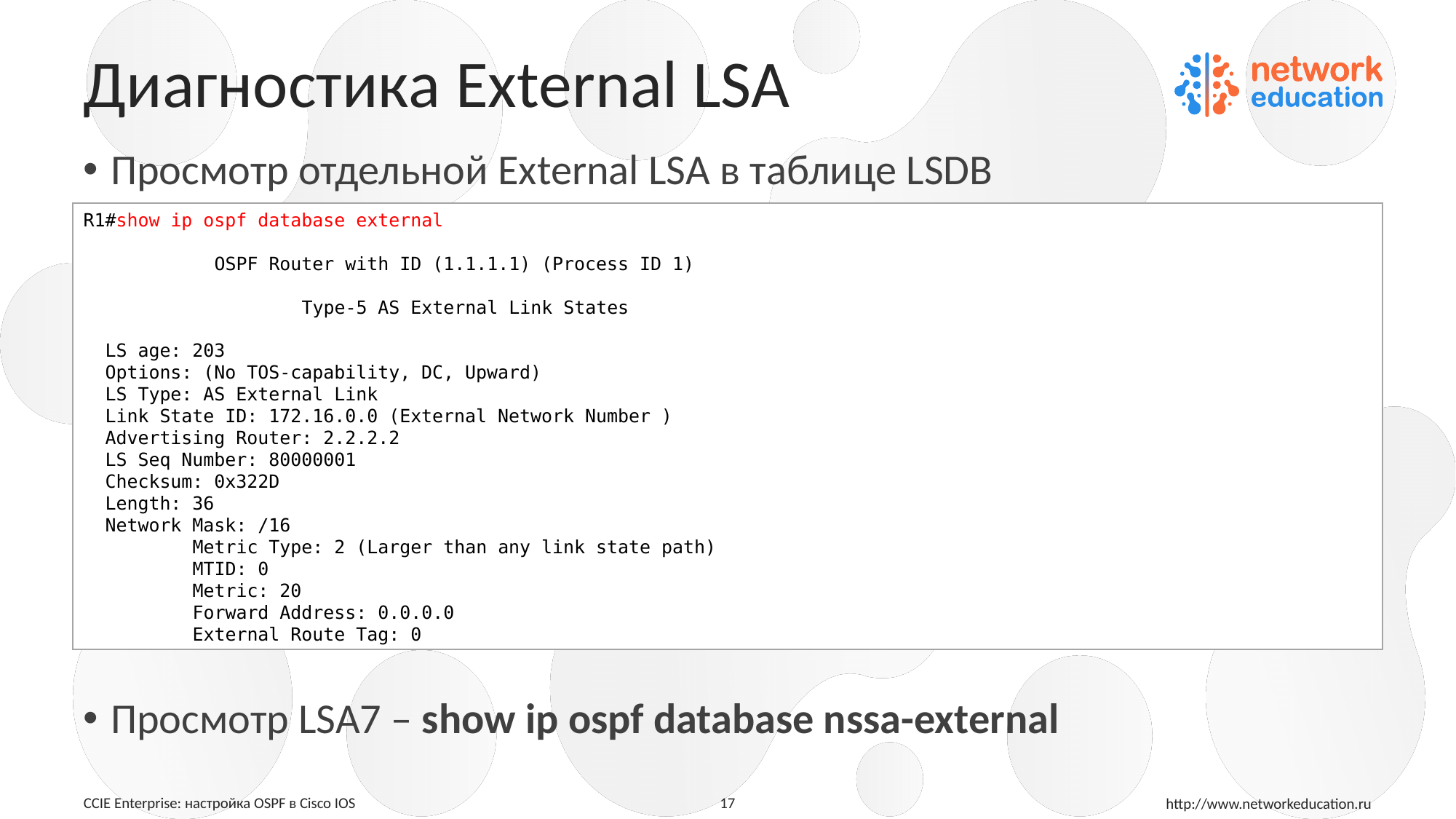

# Диагностика External LSA
Просмотр отдельной External LSA в таблице LSDB

Просмотр LSA7 – show ip ospf database nssa-external
R1#show ip ospf database external

            OSPF Router with ID (1.1.1.1) (Process ID 1)

		Type-5 AS External Link States

  LS age: 203
  Options: (No TOS-capability, DC, Upward)
  LS Type: AS External Link
  Link State ID: 172.16.0.0 (External Network Number )
  Advertising Router: 2.2.2.2
  LS Seq Number: 80000001
  Checksum: 0x322D
  Length: 36
  Network Mask: /16
	Metric Type: 2 (Larger than any link state path)
	MTID: 0
	Metric: 20
	Forward Address: 0.0.0.0
	External Route Tag: 0
17
CCIE Enterprise: настройка OSPF в Cisco IOS